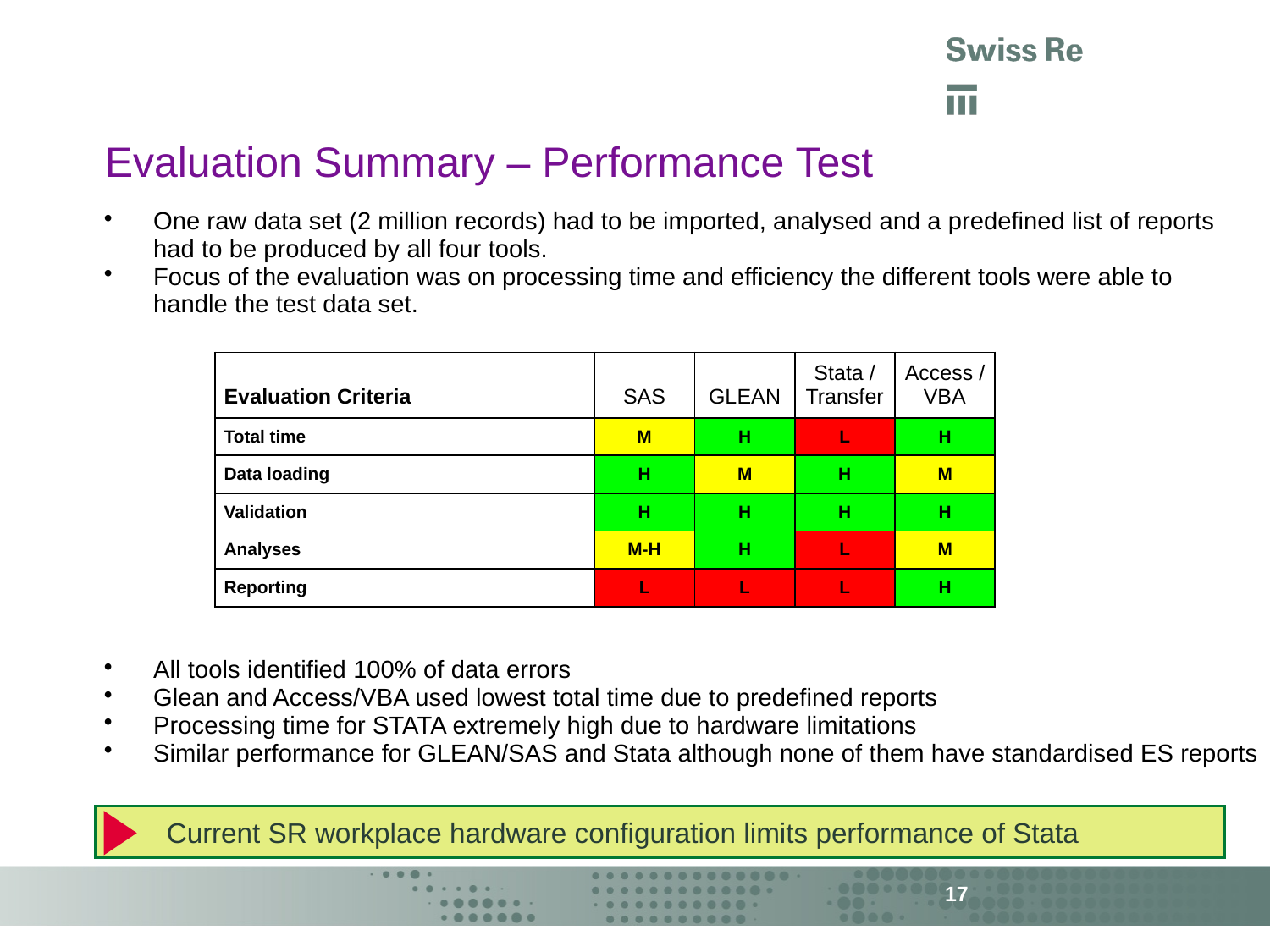

# Evaluation Summary – Performance Test
| One raw data set (2 million records) had to be imported, analysed and a predefined list of reports had to be produced by all four tools. Focus of the evaluation was on processing time and efficiency the different tools were able to handle the test data set. |
| --- |
|  |
| Evaluation Criteria | SAS | GLEAN | Stata / Transfer | Access / VBA |
| --- | --- | --- | --- | --- |
| Total time | M | H | L | H |
| Data loading | H | M | H | M |
| Validation | H | H | H | H |
| Analyses | M-H | H | L | M |
| Reporting | L | L | L | H |
| All tools identified 100% of data errors Glean and Access/VBA used lowest total time due to predefined reports Processing time for STATA extremely high due to hardware limitations Similar performance for GLEAN/SAS and Stata although none of them have standardised ES reports |
| --- |
|  |
        Current SR workplace hardware configuration limits performance of Stata

17